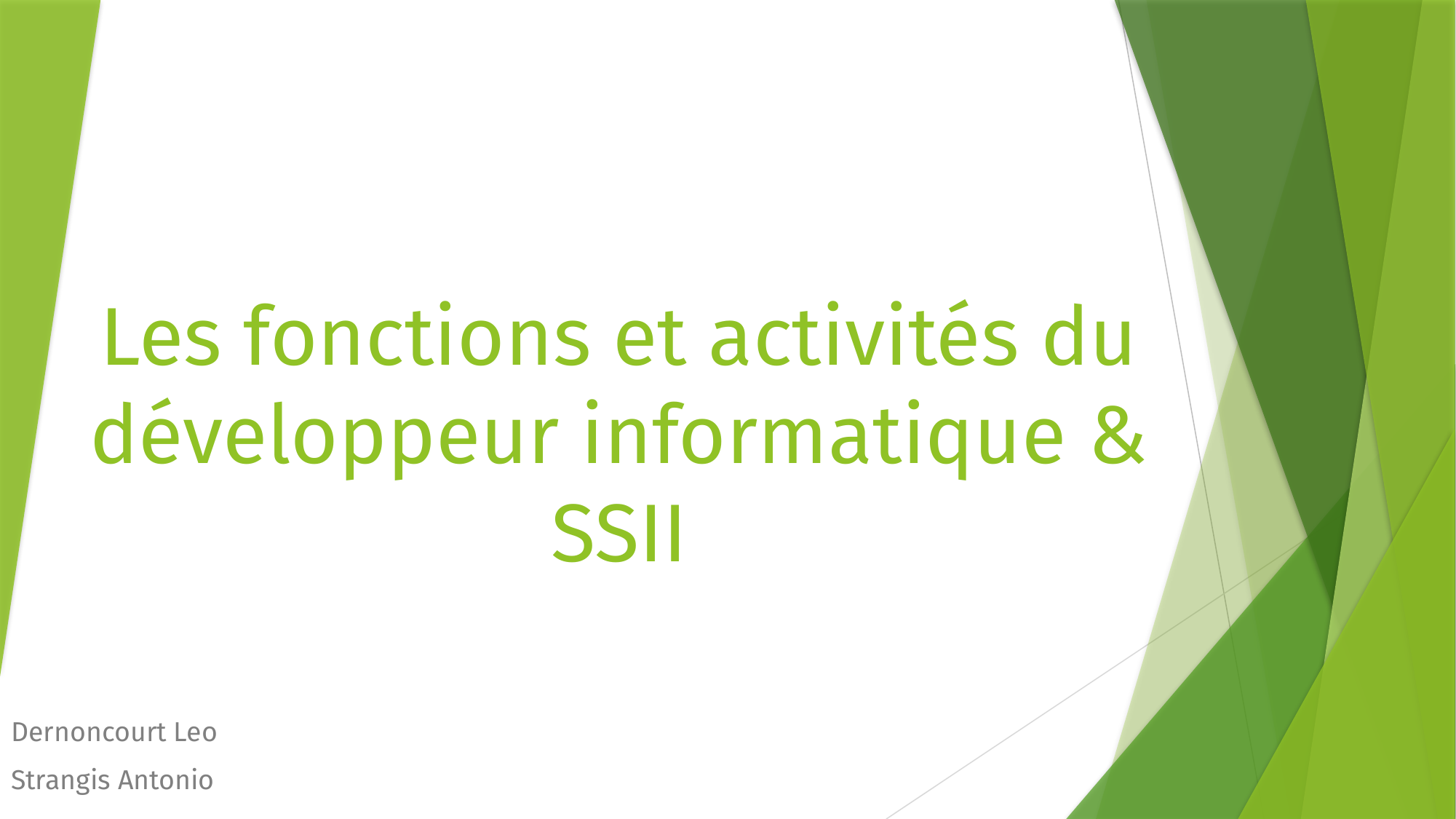

# Les fonctions et activités du développeur informatique & SSII
Dernoncourt Leo
Strangis Antonio